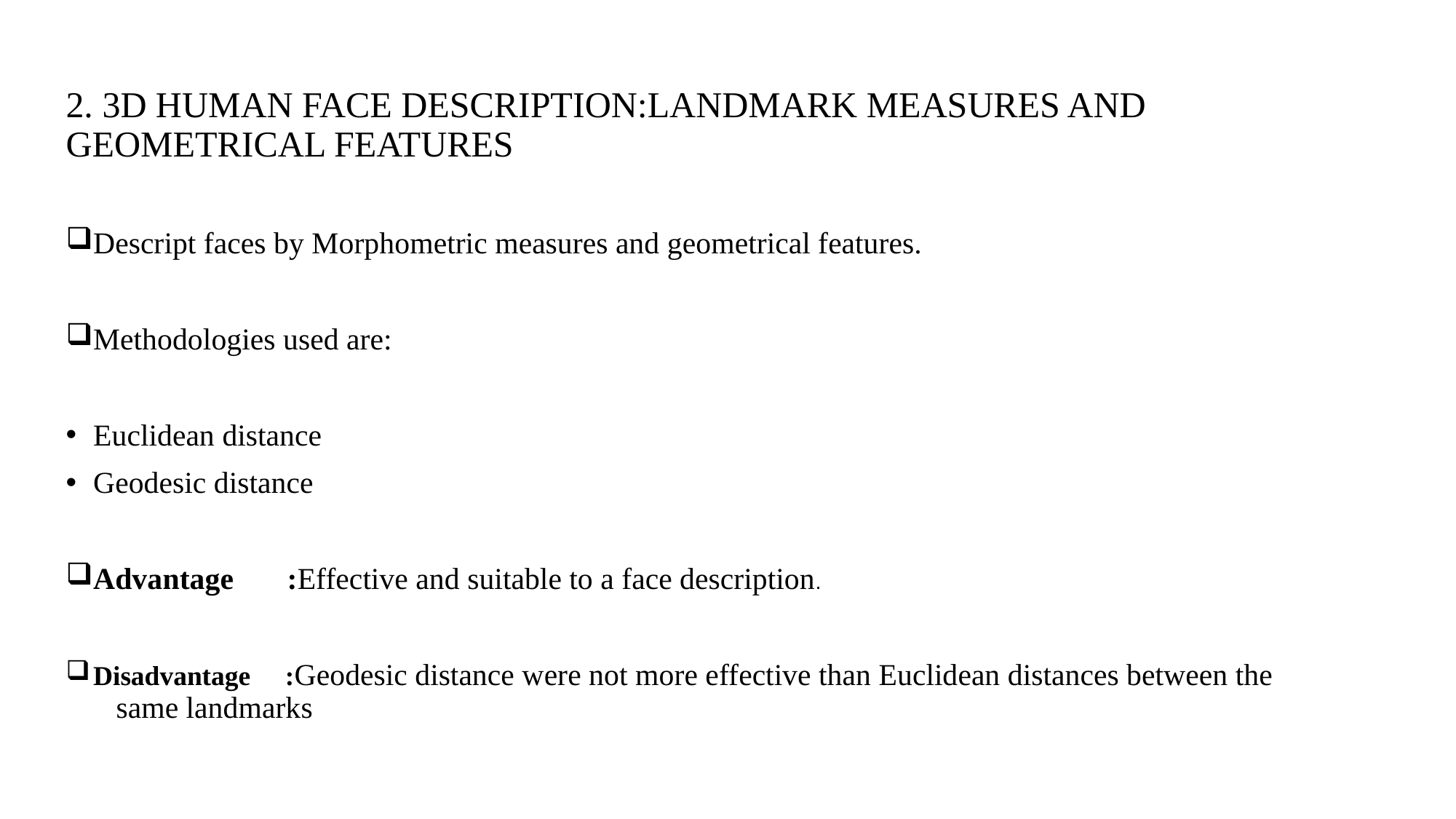

2. 3D HUMAN FACE DESCRIPTION:LANDMARK MEASURES AND GEOMETRICAL FEATURES

Descript faces by Morphometric measures and geometrical features.

Methodologies used are:

Euclidean distance
Geodesic distance

Advantage       :Effective and suitable to a face description.

Disadvantage     :Geodesic distance were not more effective than Euclidean distances between the       same landmarks